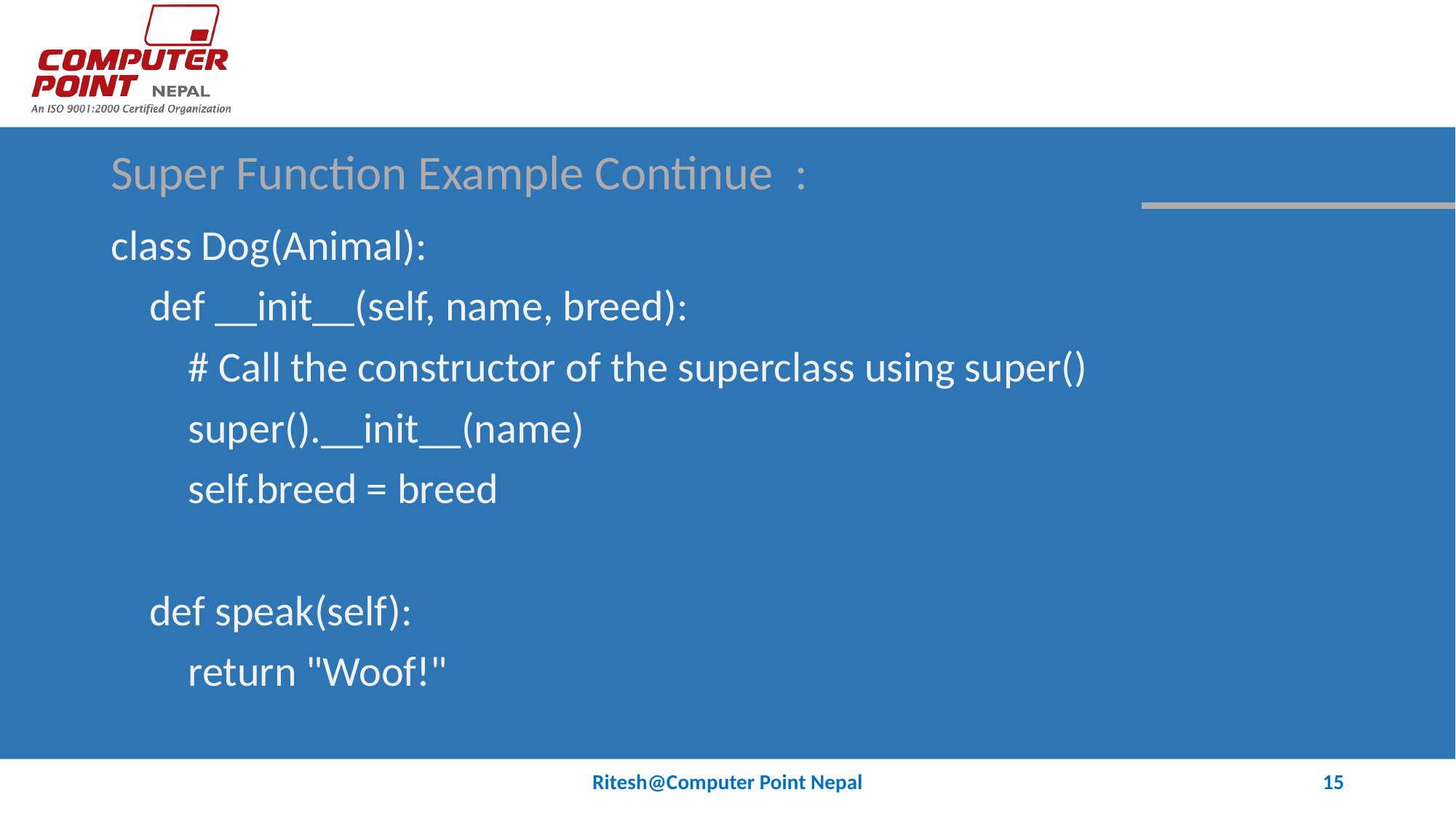

# Super Function Example Continue  :
class Dog(Animal):
    def __init__(self, name, breed):
        # Call the constructor of the superclass using super()
        super().__init__(name)
        self.breed = breed

    def speak(self):
        return "Woof!"

Ritesh@Computer Point Nepal

15